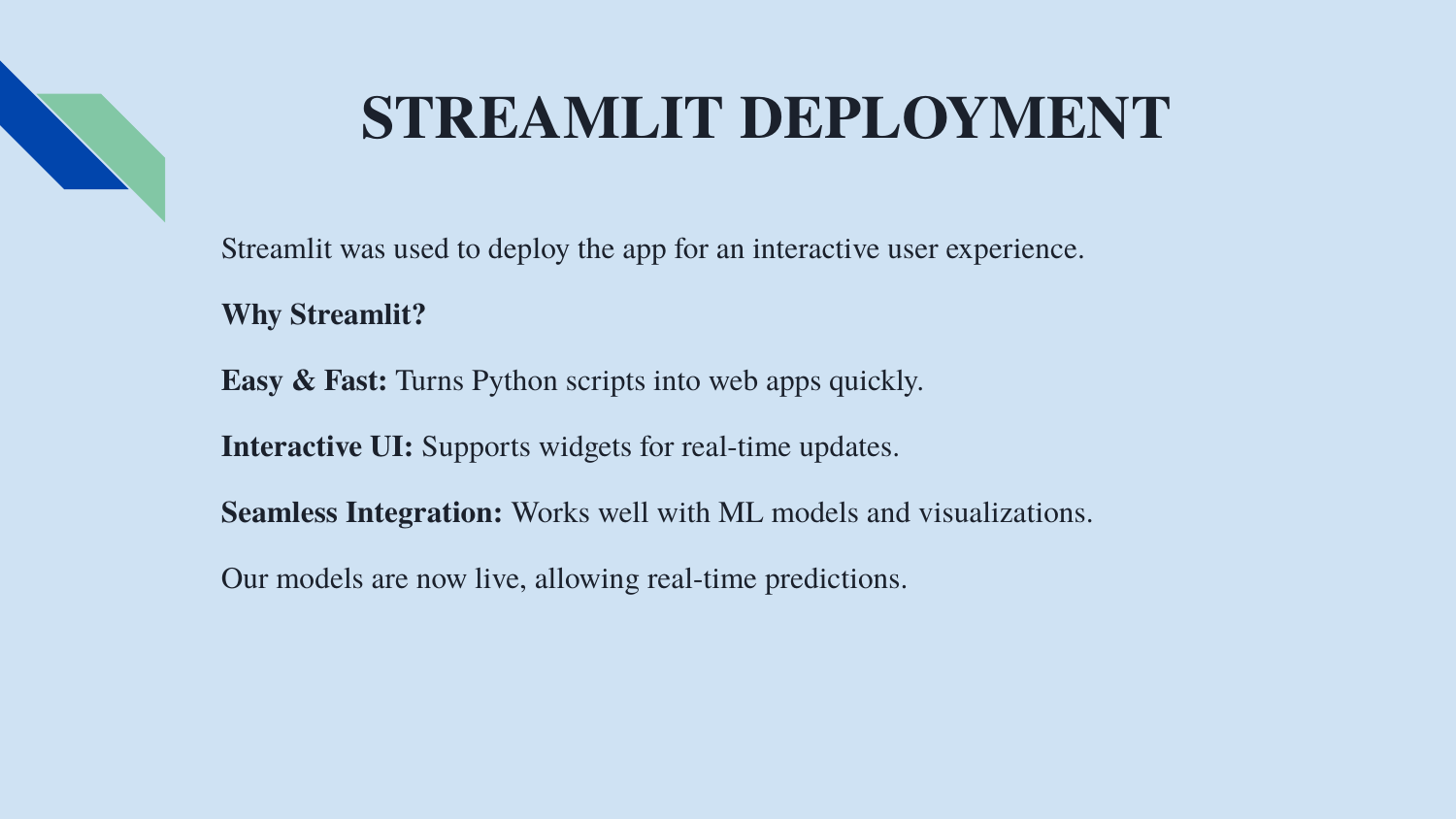

# STREAMLIT DEPLOYMENT
Streamlit was used to deploy the app for an interactive user experience.
Why Streamlit?
Easy & Fast: Turns Python scripts into web apps quickly.
Interactive UI: Supports widgets for real-time updates.
Seamless Integration: Works well with ML models and visualizations.
Our models are now live, allowing real-time predictions.